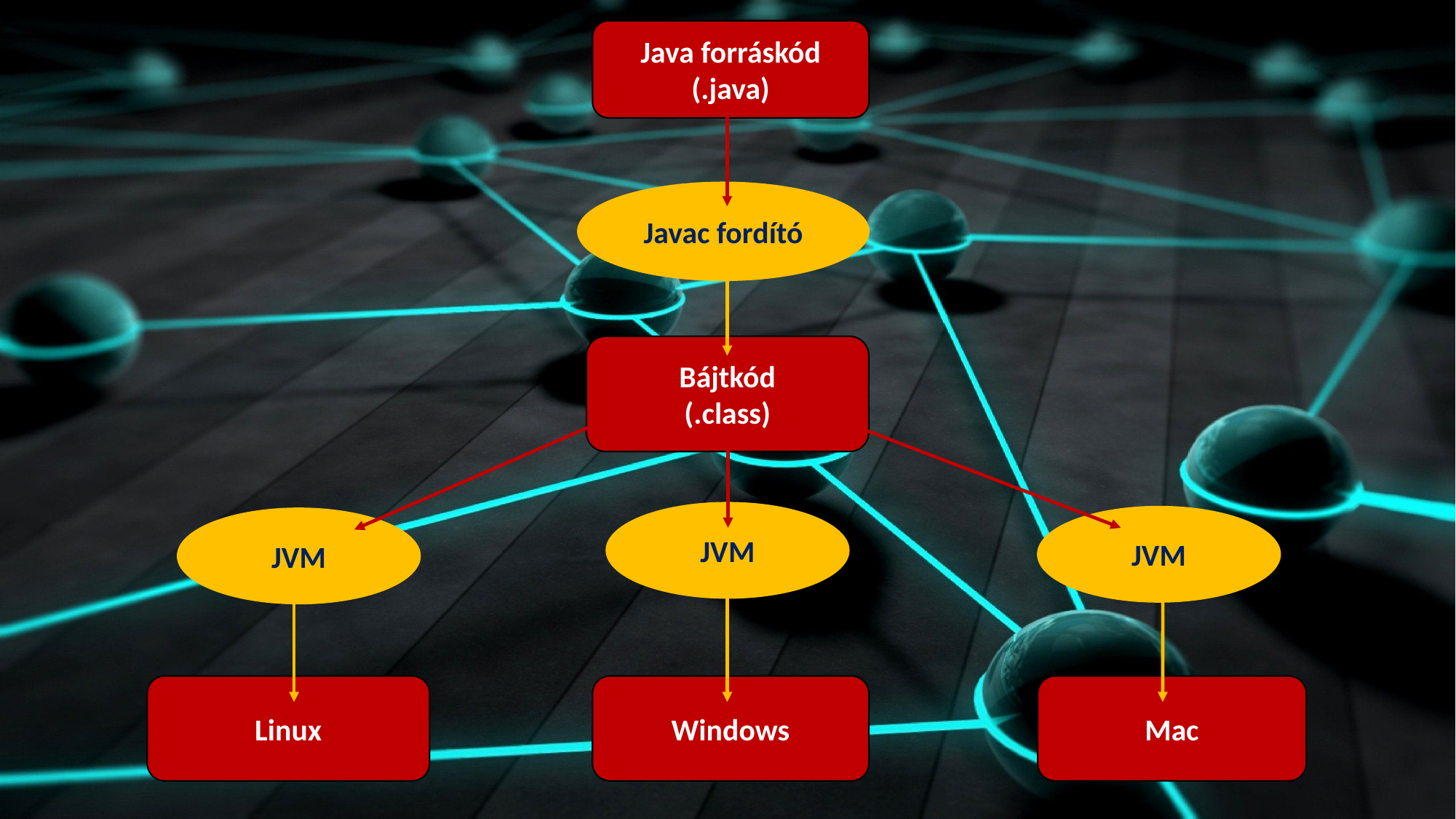

Java forráskód
(.java)
Javac fordító
Bájtkód
(.class)
JVM
JVM
JVM
Linux
Windows
Mac